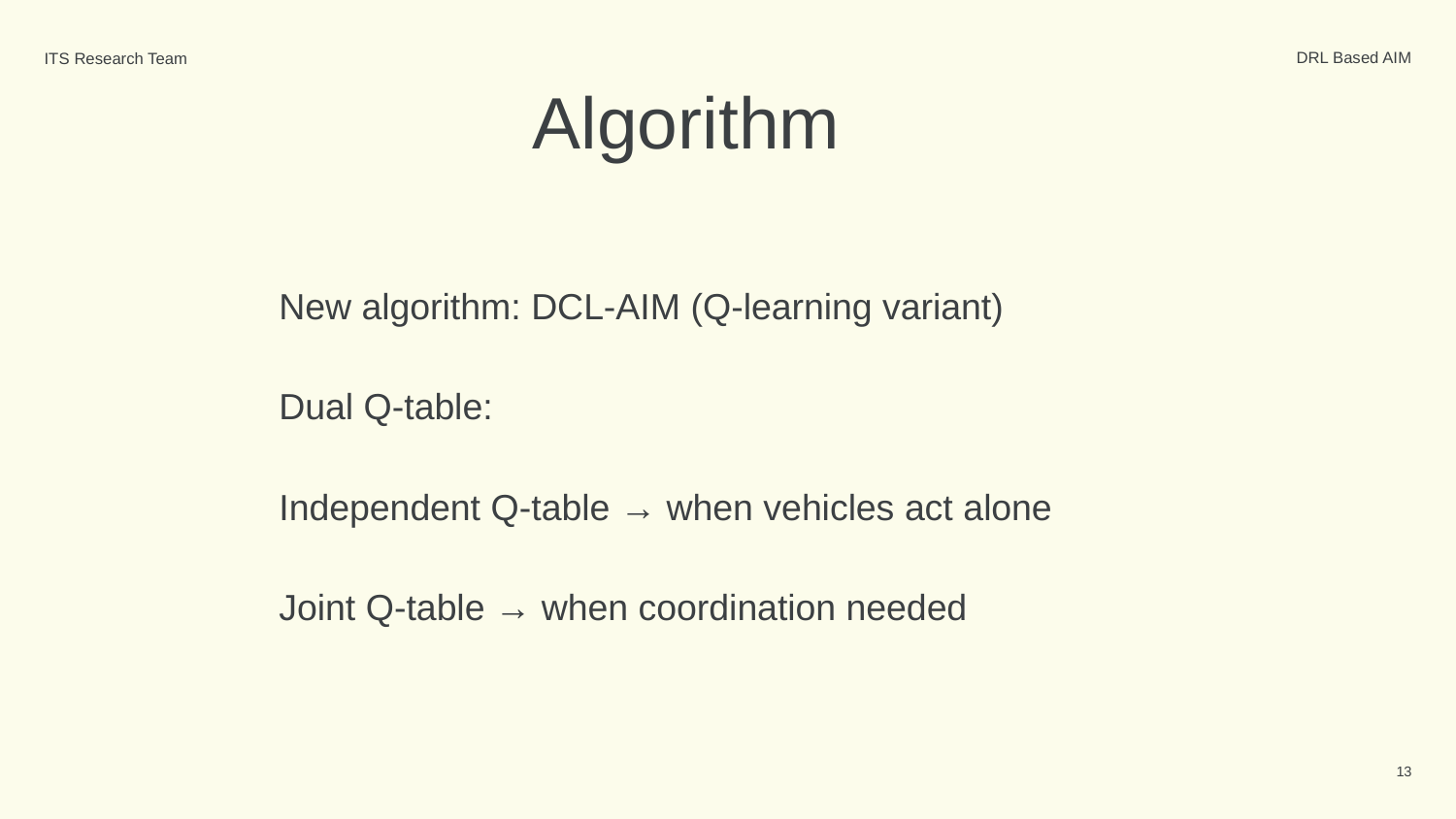

DRL Based AIM
ITS Research Team
# Algorithm
New algorithm: DCL-AIM (Q-learning variant)

Dual Q-table:

Independent Q-table → when vehicles act alone

Joint Q-table → when coordination needed

13